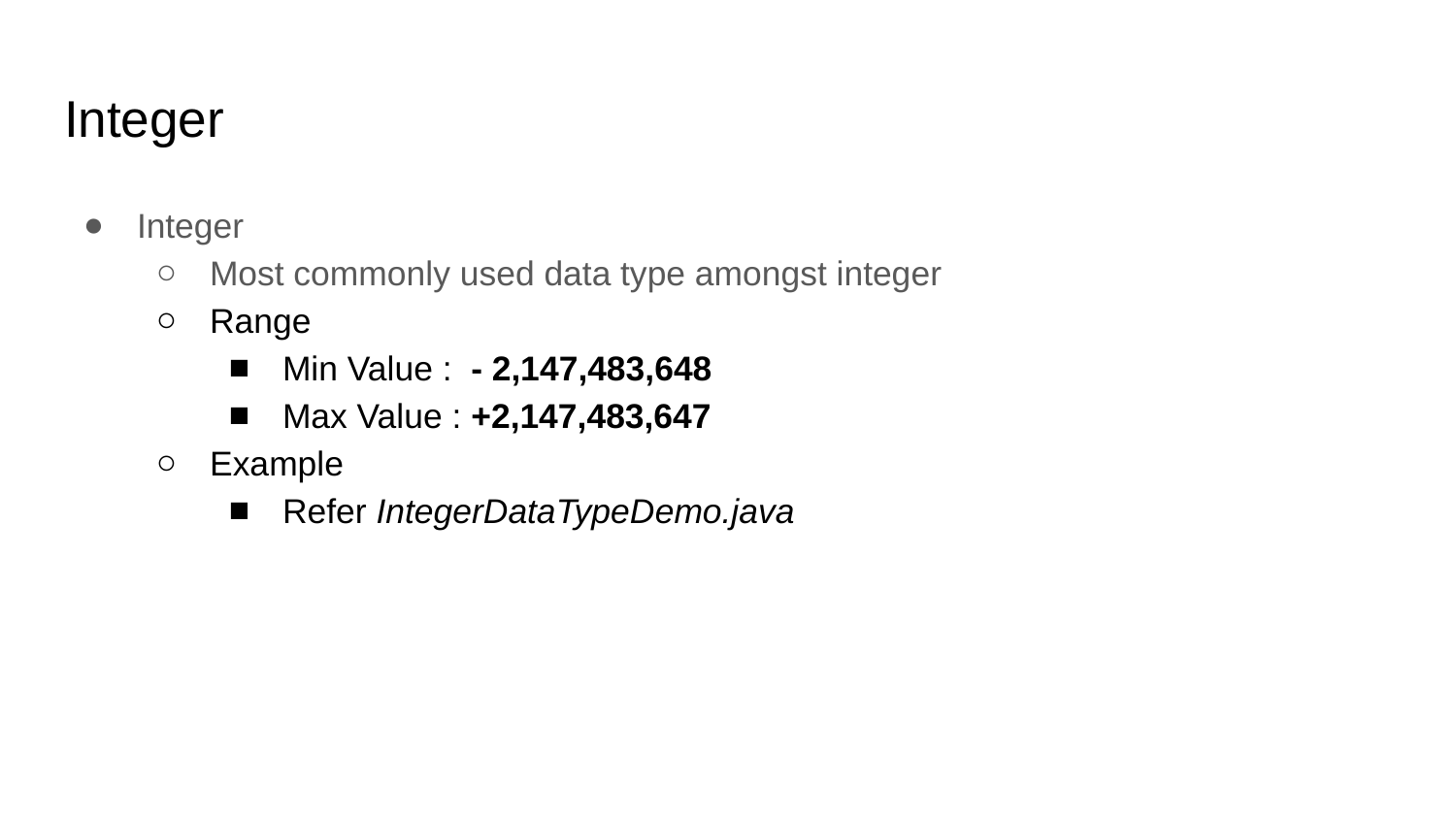

# Integer
Integer
Most commonly used data type amongst integer
Range
Min Value :  - 2,147,483,648
Max Value : +2,147,483,647
Example
Refer IntegerDataTypeDemo.java